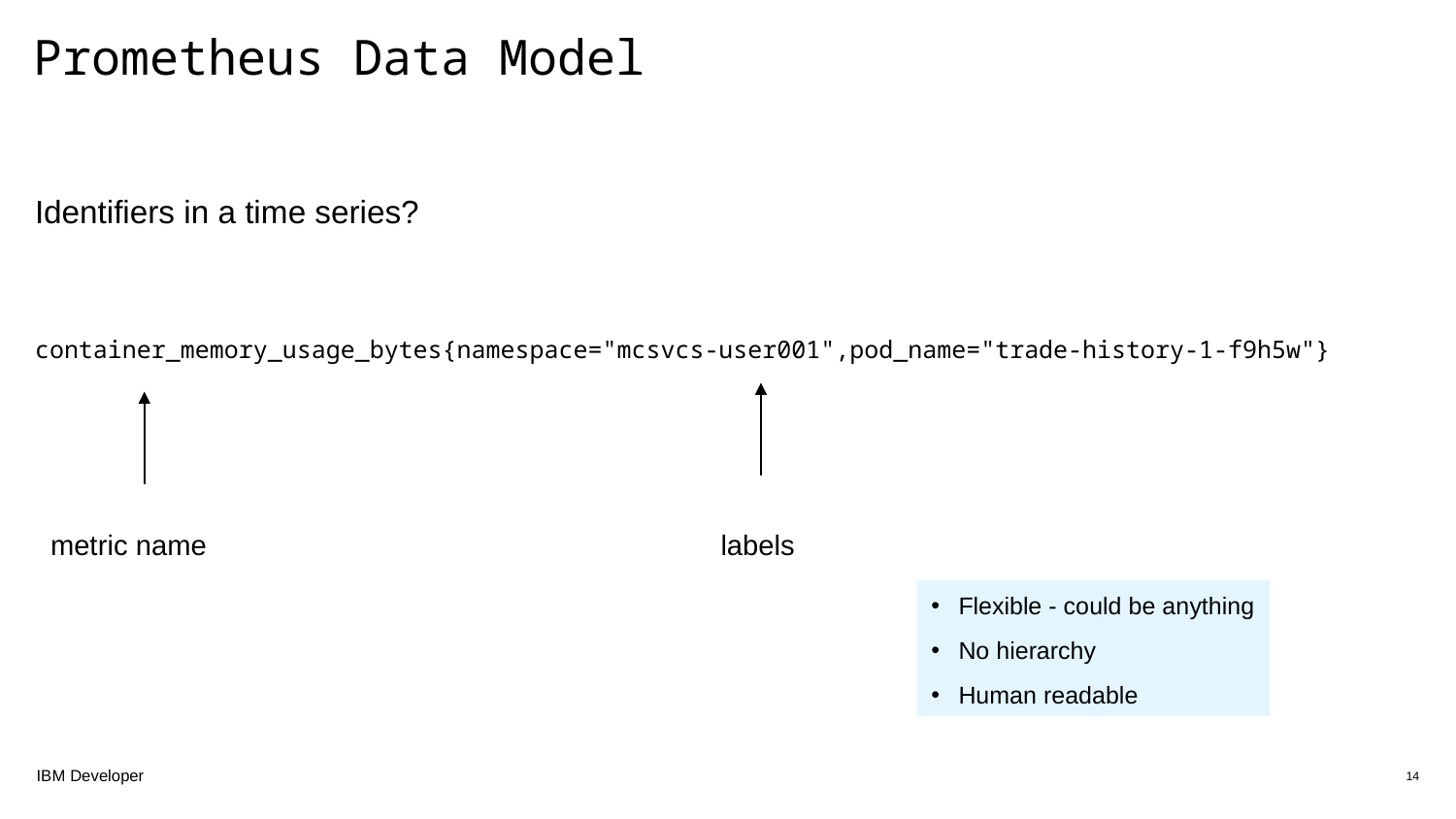

# Prometheus Data Model
Identifiers in a time series?

container_memory_usage_bytes{namespace="mcsvcs-user001",pod_name="trade-history-1-f9h5w"}

metric name
labels
Flexible - could be anything
No hierarchy
Human readable
IBM Developer
14